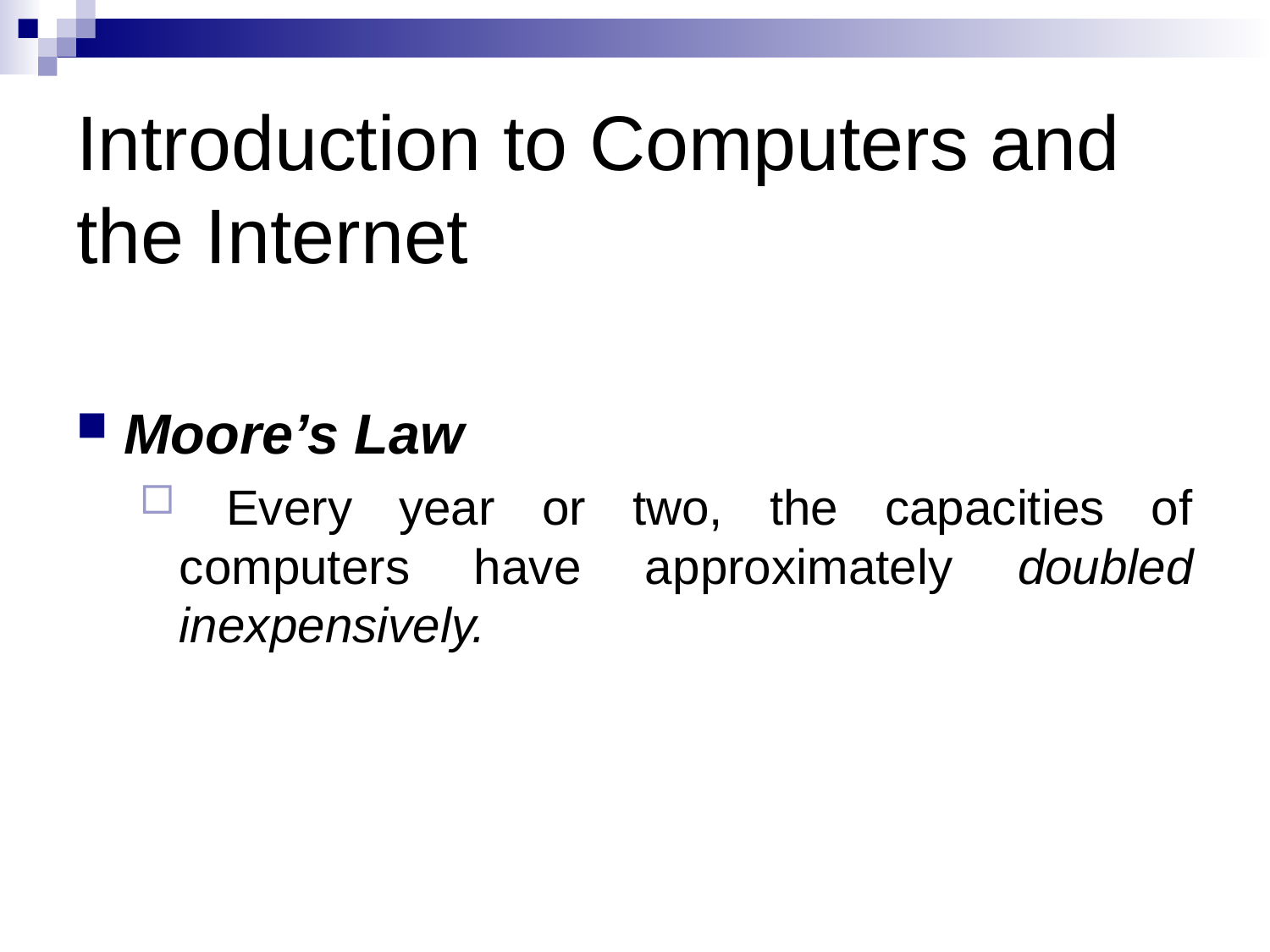

# Introduction to Computers and the Internet
Moore’s Law
 Every year or two, the capacities of computers have approximately doubled inexpensively.